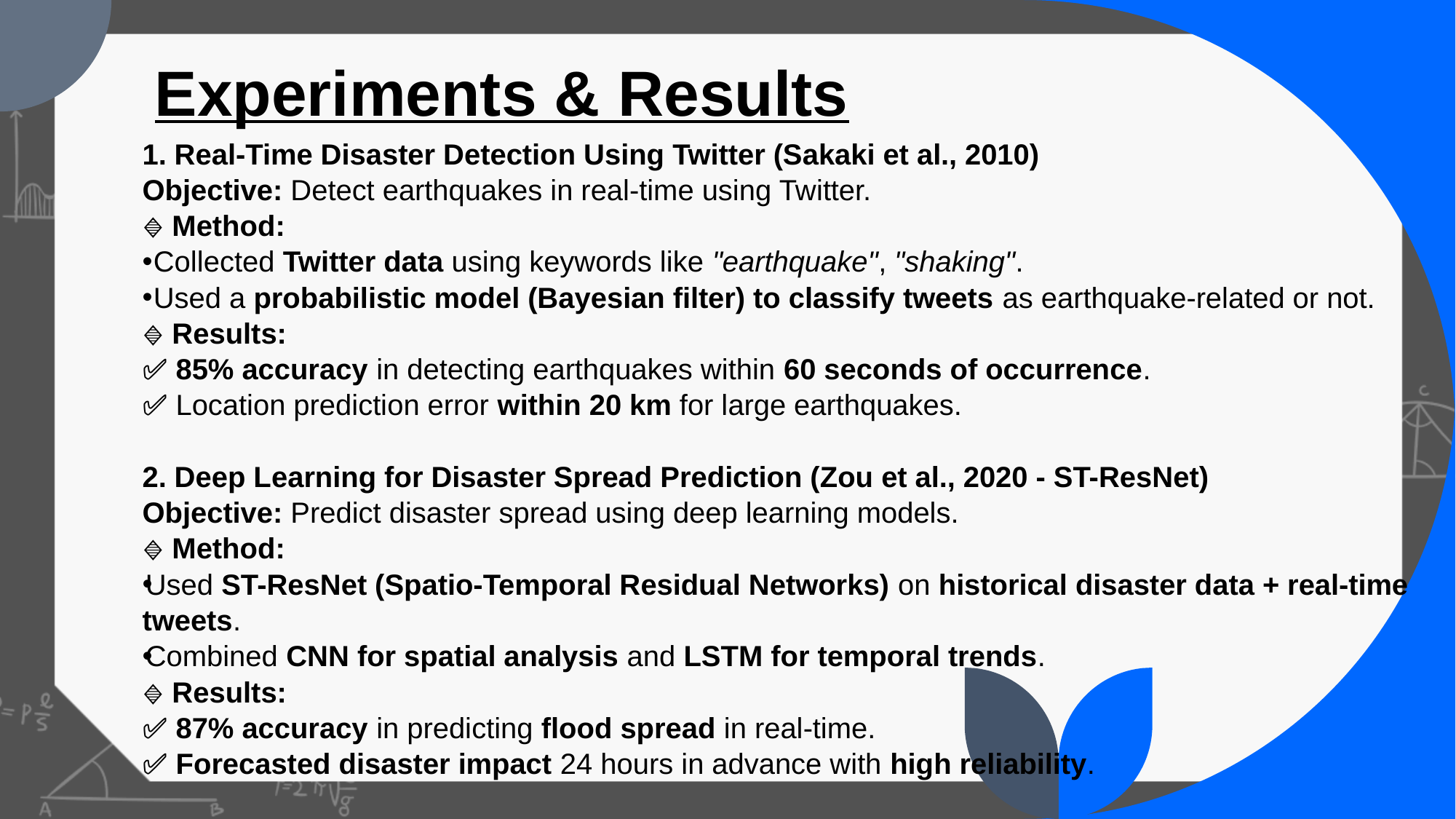

# Experiments & Results
1. Real-Time Disaster Detection Using Twitter (Sakaki et al., 2010)
Objective: Detect earthquakes in real-time using Twitter.
🔹 Method:
 Collected Twitter data using keywords like "earthquake", "shaking".
 Used a probabilistic model (Bayesian filter) to classify tweets as earthquake-related or not.
🔹 Results:
✅ 85% accuracy in detecting earthquakes within 60 seconds of occurrence.
✅ Location prediction error within 20 km for large earthquakes.

2. Deep Learning for Disaster Spread Prediction (Zou et al., 2020 - ST-ResNet)
Objective: Predict disaster spread using deep learning models.
🔹 Method:
Used ST-ResNet (Spatio-Temporal Residual Networks) on historical disaster data + real-time
tweets.
Combined CNN for spatial analysis and LSTM for temporal trends.
🔹 Results:
✅ 87% accuracy in predicting flood spread in real-time.
✅ Forecasted disaster impact 24 hours in advance with high reliability.